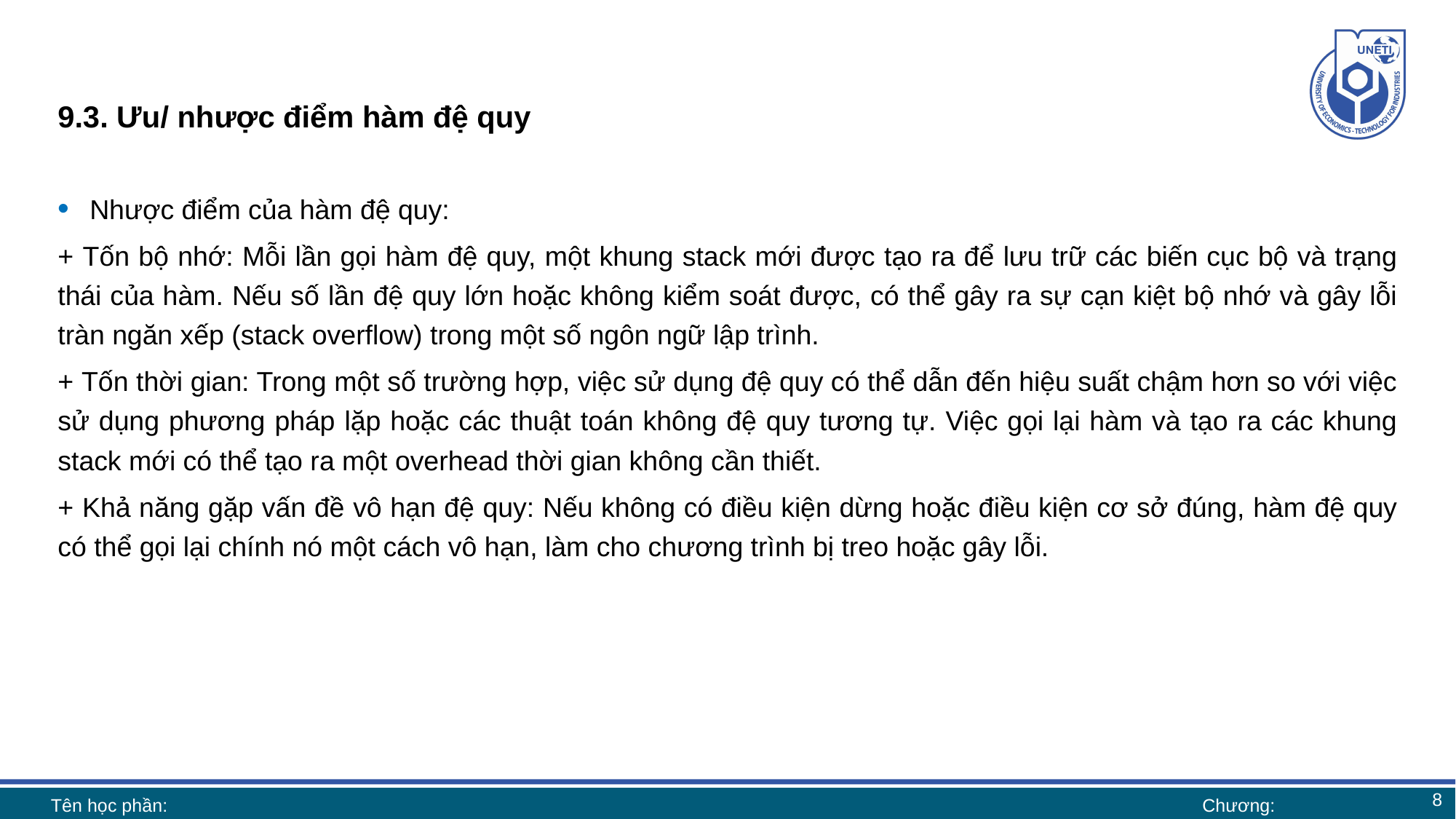

# 9.3. Ưu/ nhược điểm hàm đệ quy
Nhược điểm của hàm đệ quy:
+ Tốn bộ nhớ: Mỗi lần gọi hàm đệ quy, một khung stack mới được tạo ra để lưu trữ các biến cục bộ và trạng thái của hàm. Nếu số lần đệ quy lớn hoặc không kiểm soát được, có thể gây ra sự cạn kiệt bộ nhớ và gây lỗi tràn ngăn xếp (stack overflow) trong một số ngôn ngữ lập trình.
+ Tốn thời gian: Trong một số trường hợp, việc sử dụng đệ quy có thể dẫn đến hiệu suất chậm hơn so với việc sử dụng phương pháp lặp hoặc các thuật toán không đệ quy tương tự. Việc gọi lại hàm và tạo ra các khung stack mới có thể tạo ra một overhead thời gian không cần thiết.
+ Khả năng gặp vấn đề vô hạn đệ quy: Nếu không có điều kiện dừng hoặc điều kiện cơ sở đúng, hàm đệ quy có thể gọi lại chính nó một cách vô hạn, làm cho chương trình bị treo hoặc gây lỗi.
8
Tên học phần:
Chương: